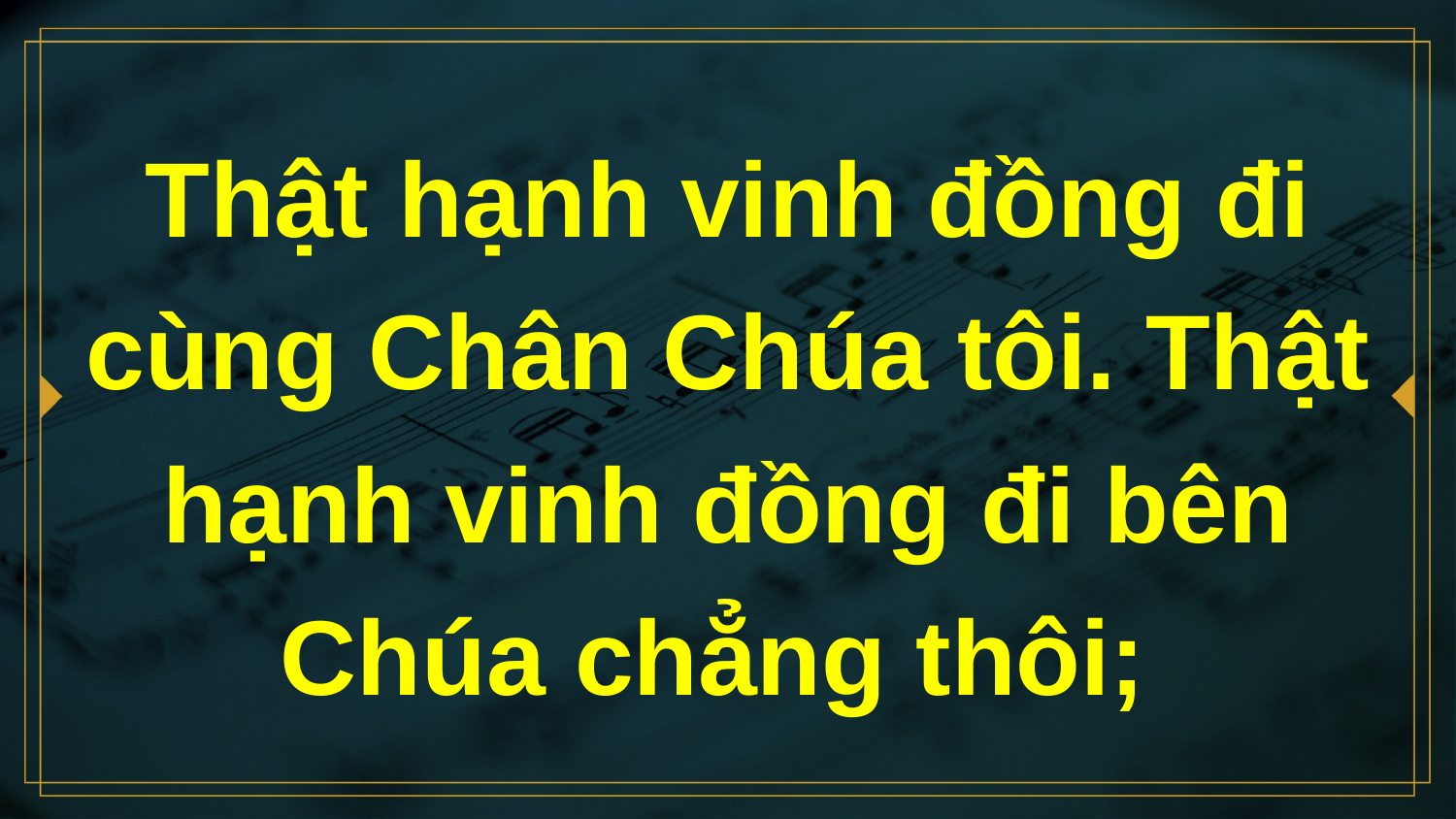

# Thật hạnh vinh đồng đi cùng Chân Chúa tôi. Thật hạnh vinh đồng đi bên Chúa chẳng thôi;